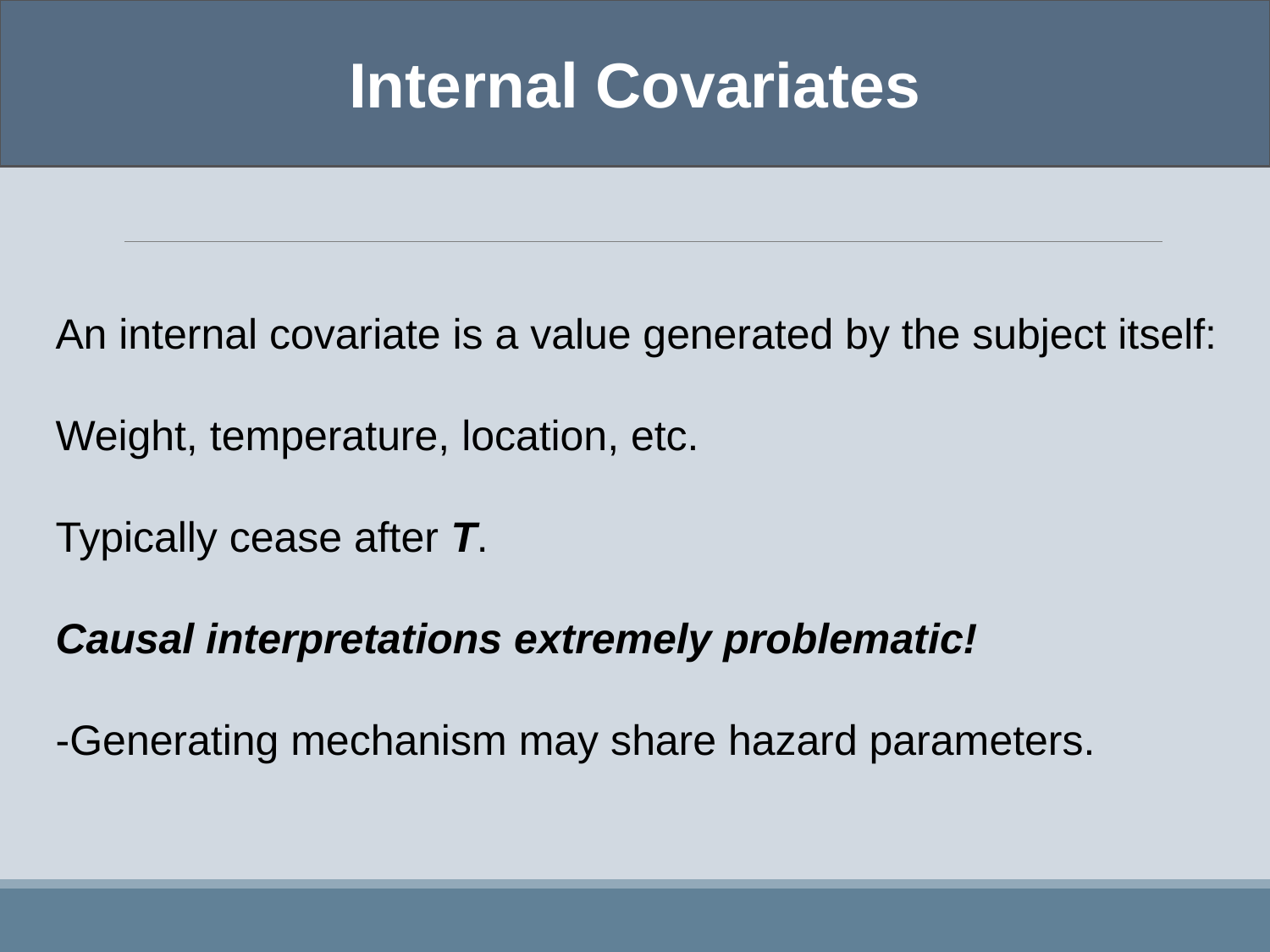

Internal Covariates
An internal covariate is a value generated by the subject itself:

Weight, temperature, location, etc.

Typically cease after T.

Causal interpretations extremely problematic!

-Generating mechanism may share hazard parameters.